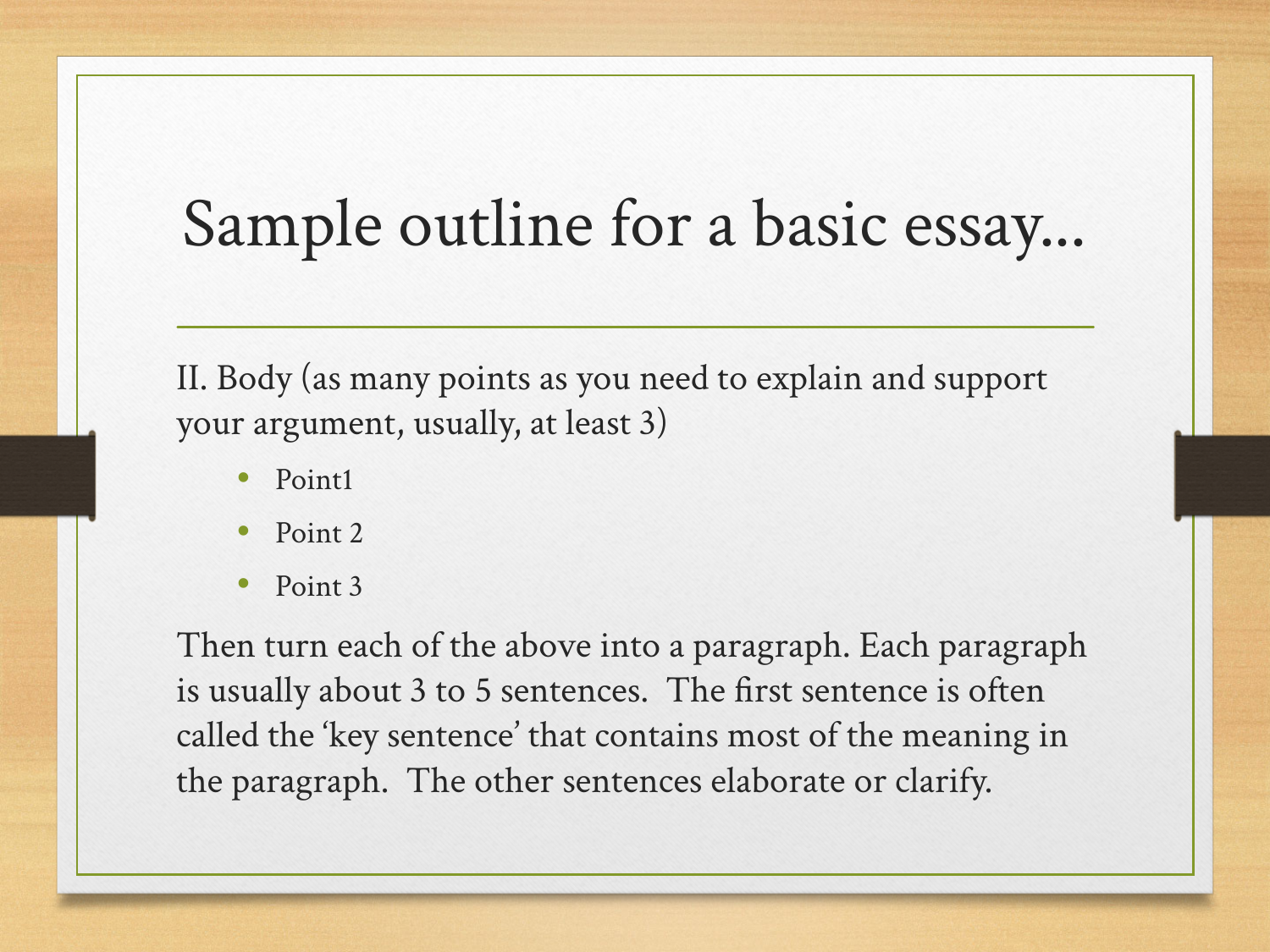

# Sample outline for a basic essay...
II. Body (as many points as you need to explain and support your argument, usually, at least 3)
Point1
Point 2
Point 3
Then turn each of the above into a paragraph. Each paragraph is usually about 3 to 5 sentences.  The first sentence is often called the ‘key sentence’ that contains most of the meaning in the paragraph.  The other sentences elaborate or clarify.